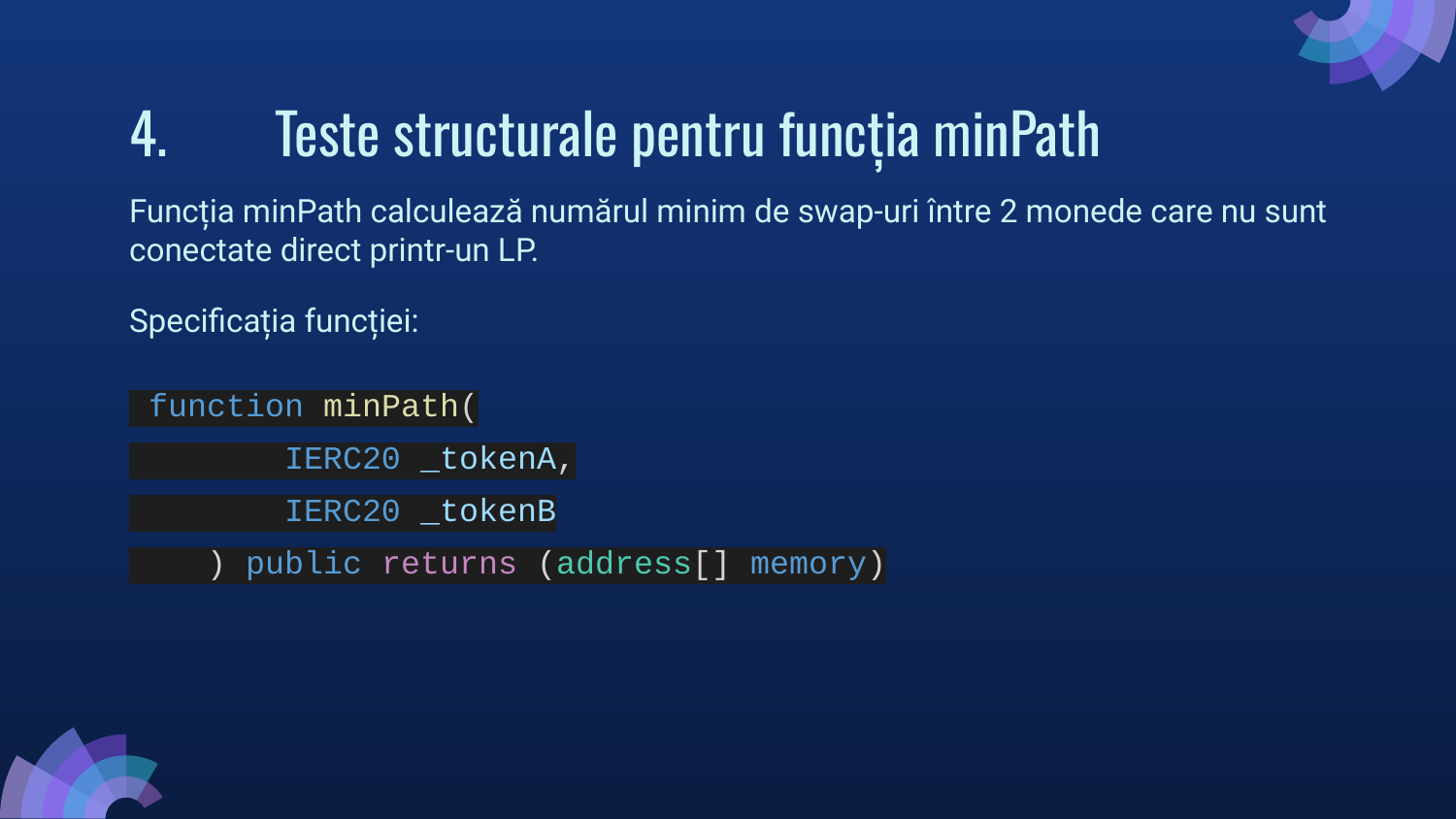

# 4.	Teste structurale pentru funcția minPath
Funcția minPath calculează numărul minim de swap-uri între 2 monede care nu sunt conectate direct printr-un LP.
Specificația funcției:
 function minPath(
        IERC20 _tokenA,
        IERC20 _tokenB
    ) public returns (address[] memory)